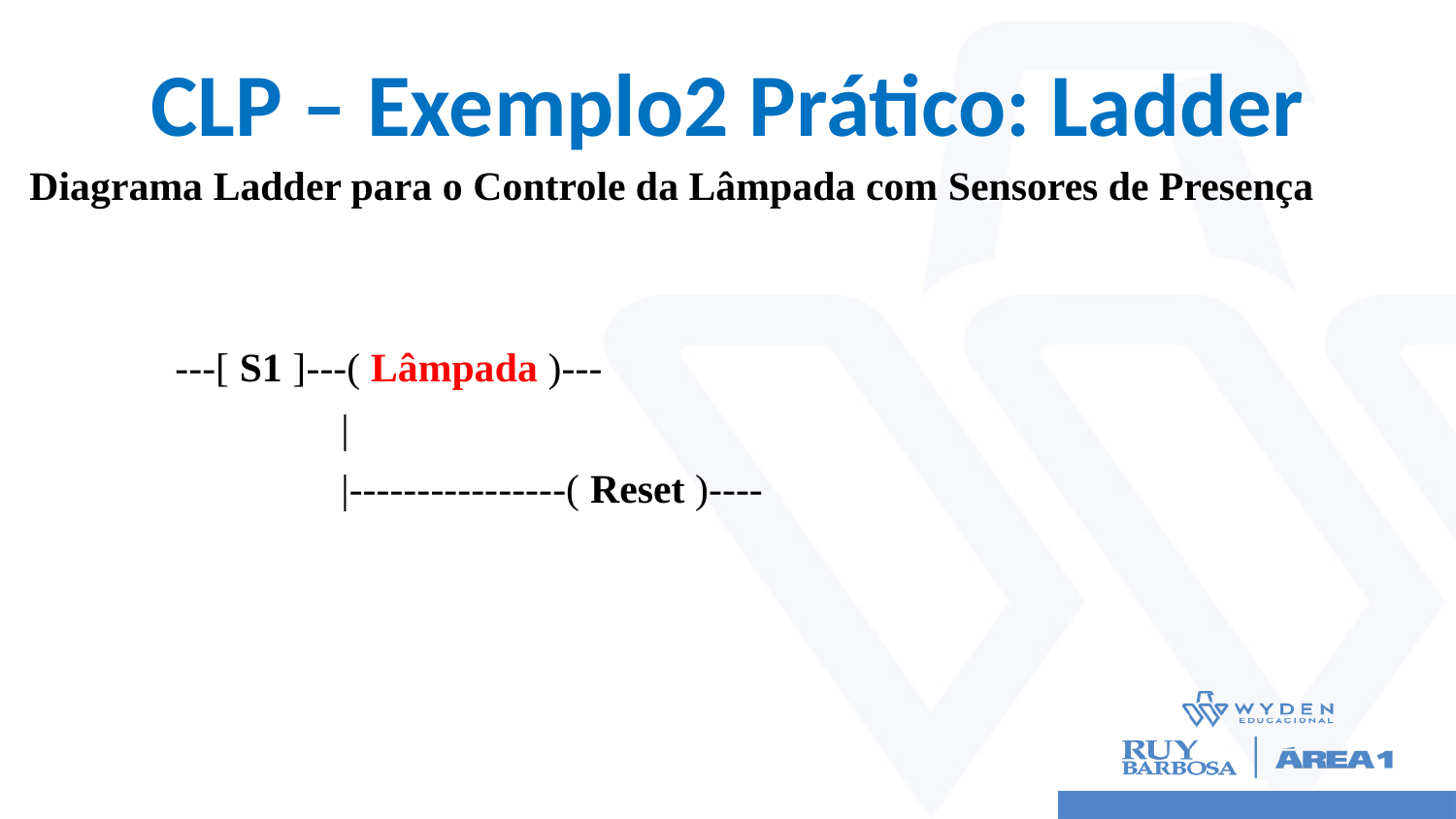

# CLP – Exemplo2 Prático: Ladder
Diagrama Ladder para o Controle da Lâmpada com Sensores de Presença

	---[ S1 ]---( Lâmpada )---
    		  |
    		  |----------------( Reset )----